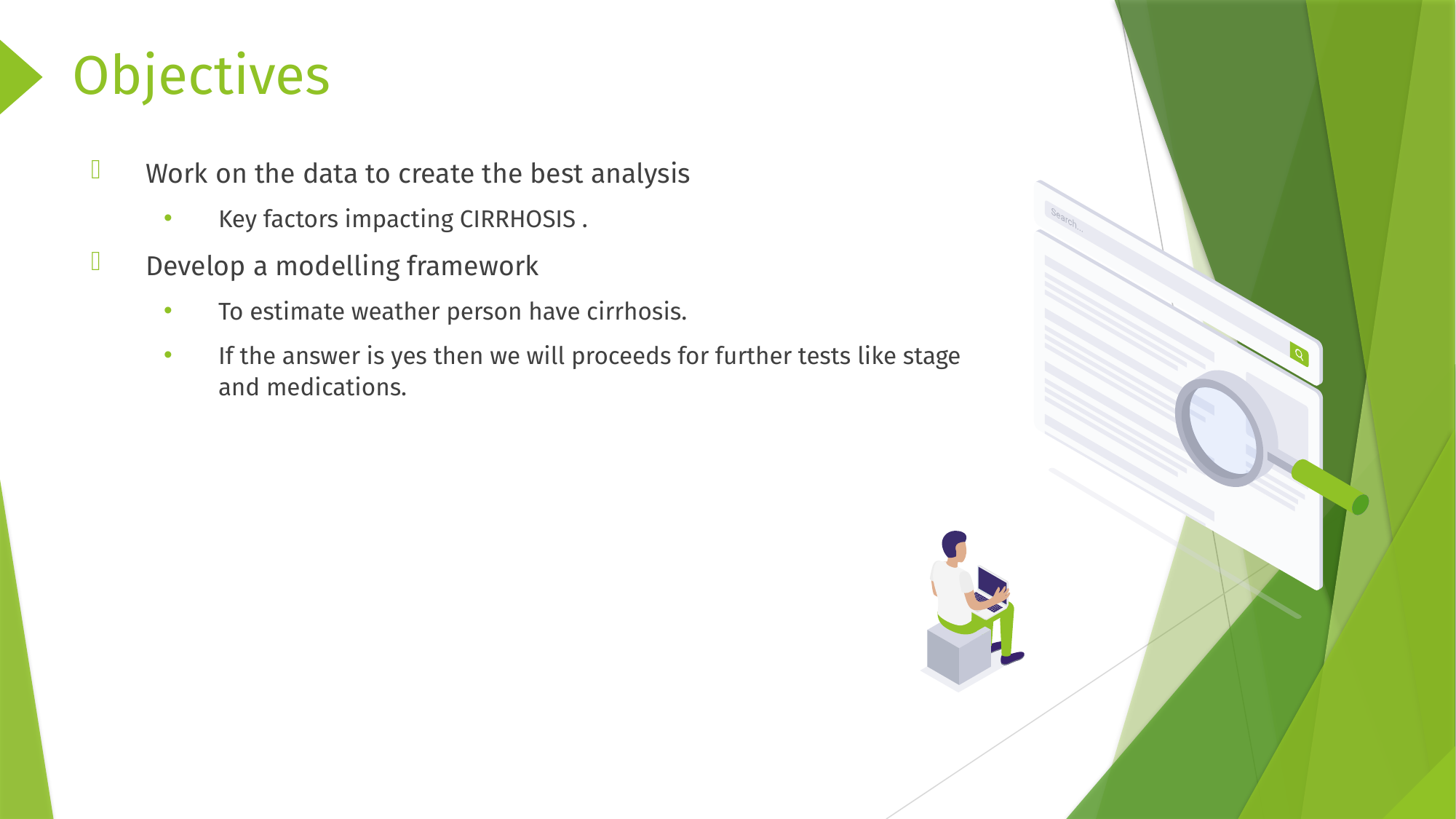

# Objectives
Work on the data to create the best analysis
Key factors impacting CIRRHOSIS .
Develop a modelling framework
To estimate weather person have cirrhosis.
If the answer is yes then we will proceeds for further tests like stage and medications.